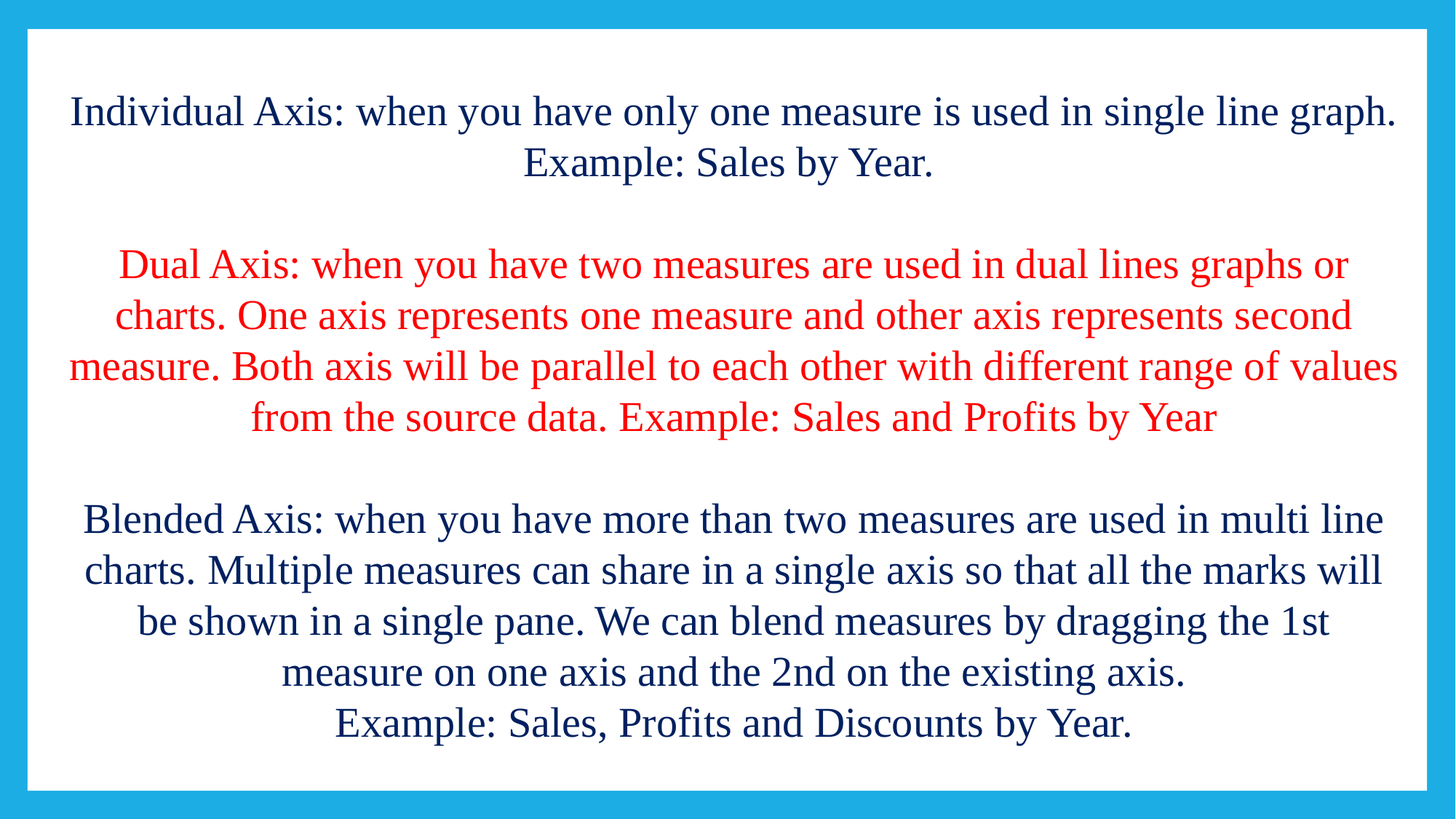

Individual Axis: when you have only one measure is used in single line graph.
Example: Sales by Year.

Dual Axis: when you have two measures are used in dual lines graphs or charts. One axis represents one measure and other axis represents second measure. Both axis will be parallel to each other with different range of values from the source data. Example: Sales and Profits by Year

Blended Axis: when you have more than two measures are used in multi line charts. Multiple measures can share in a single axis so that all the marks will be shown in a single pane. We can blend measures by dragging the 1st measure on one axis and the 2nd on the existing axis.
Example: Sales, Profits and Discounts by Year.
#